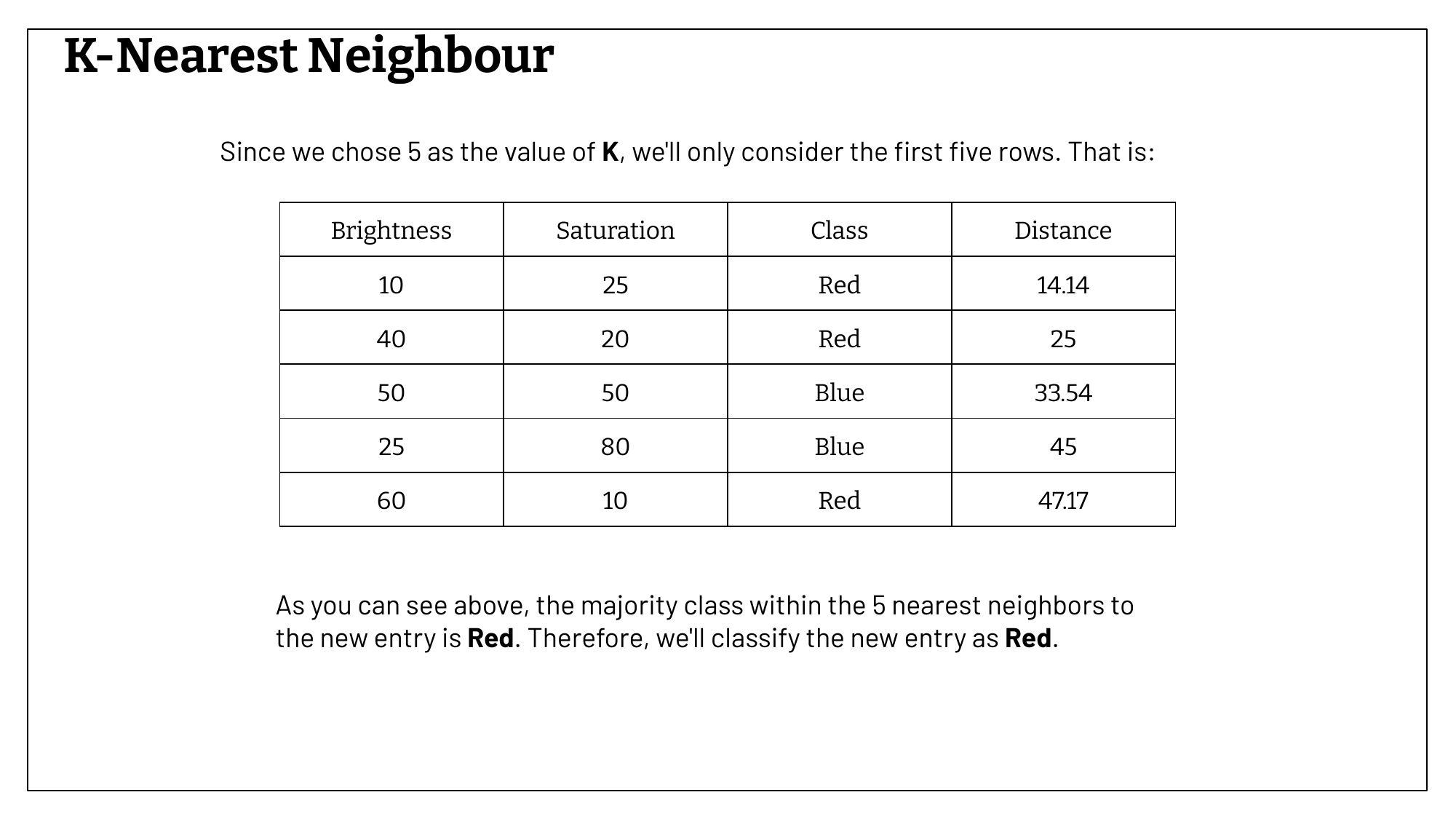

K-Nearest Neighbour

Since we chose 5 as the value of K, we'll only consider the first five rows. That is:

| Brightness | Saturation | Class | Distance |
| --- | --- | --- | --- |
| 10 | 25 | Red | 14.14 |
| 40 | 20 | Red | 25 |
| 50 | 50 | Blue | 33.54 |
| 25 | 80 | Blue | 45 |
| 60 | 10 | Red | 47.17 |
As you can see above, the majority class within the 5 nearest neighbors to the new entry is Red. Therefore, we'll classify the new entry as Red.